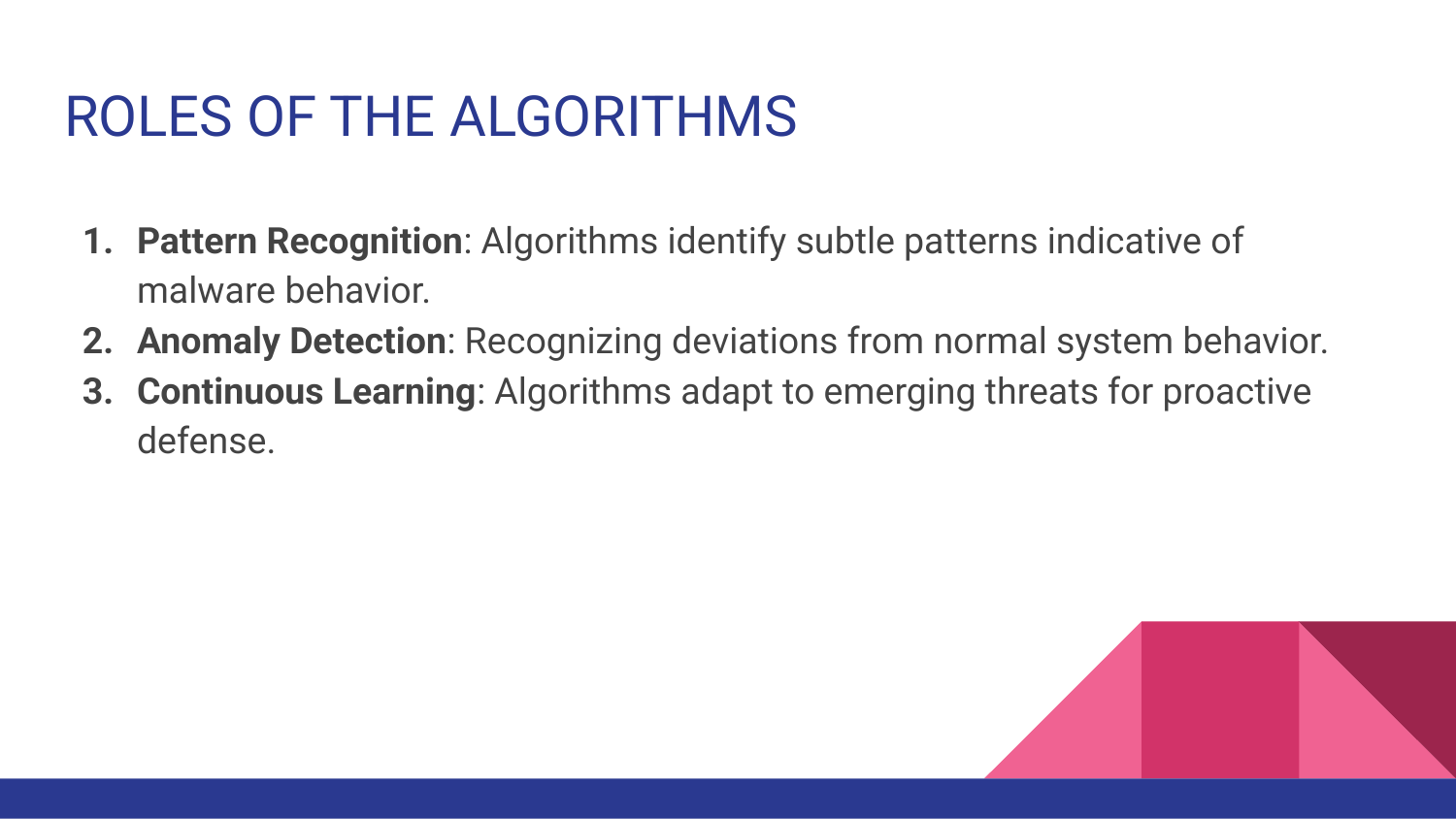

# ROLES OF THE ALGORITHMS
Pattern Recognition: Algorithms identify subtle patterns indicative of malware behavior.
Anomaly Detection: Recognizing deviations from normal system behavior.
Continuous Learning: Algorithms adapt to emerging threats for proactive defense.